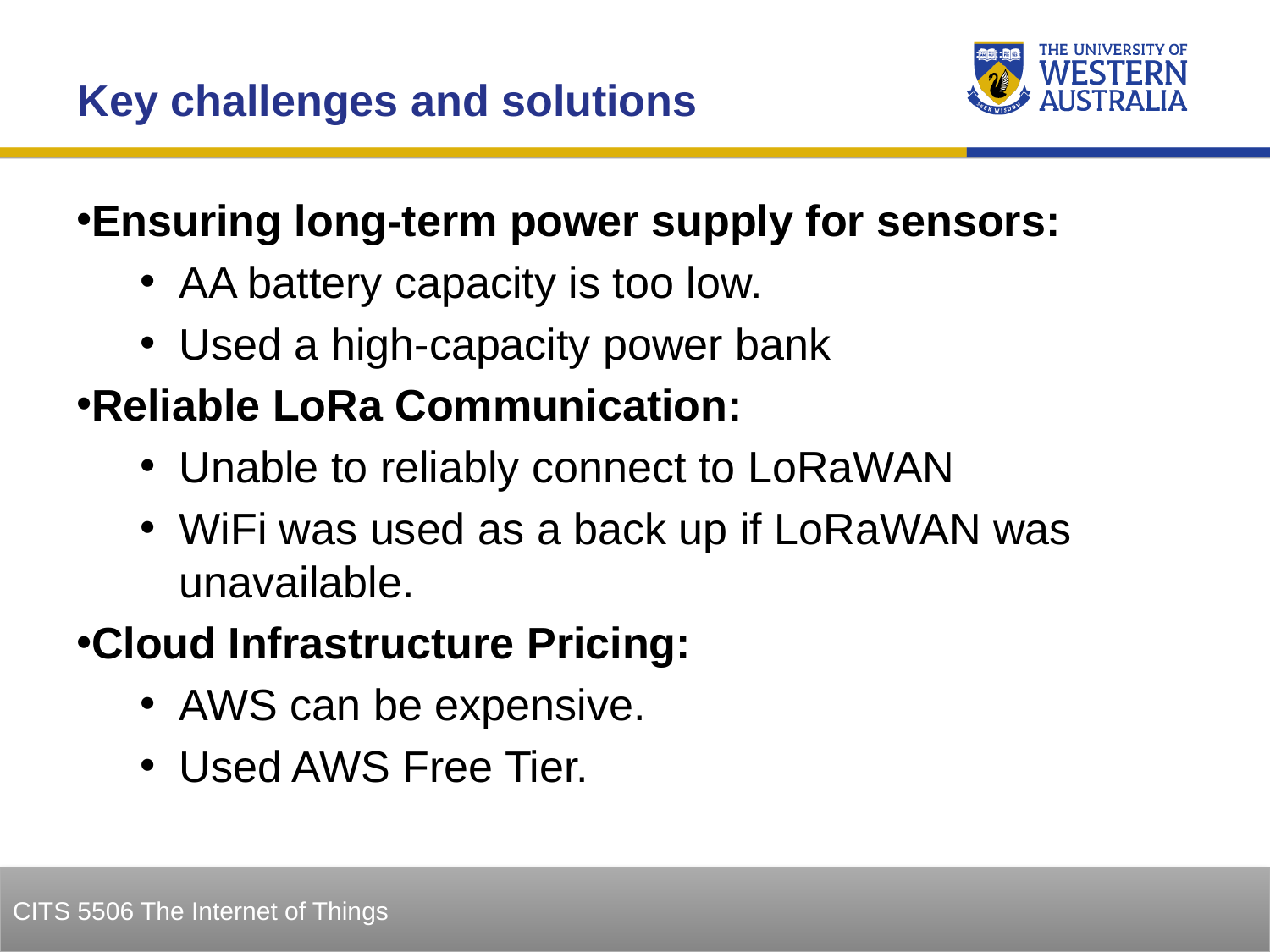

Key challenges and solutions

Ensuring long-term power supply for sensors:
AA battery capacity is too low.
Used a high-capacity power bank
Reliable LoRa Communication:
Unable to reliably connect to LoRaWAN
WiFi was used as a back up if LoRaWAN was unavailable.
Cloud Infrastructure Pricing:
AWS can be expensive.
Used AWS Free Tier.
29